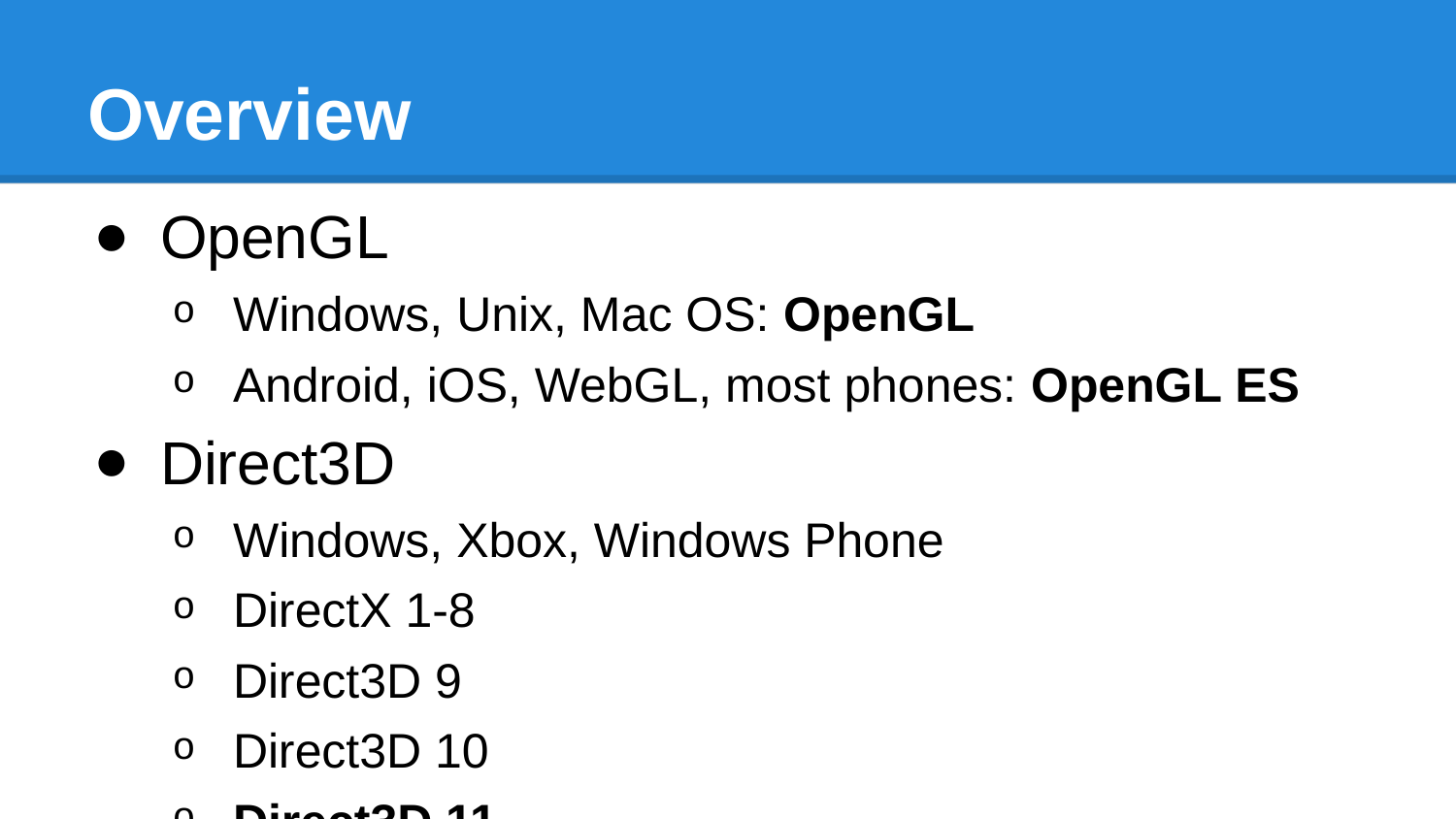

# Overview
OpenGL
Windows, Unix, Mac OS: OpenGL
Android, iOS, WebGL, most phones: OpenGL ES
Direct3D
Windows, Xbox, Windows Phone
DirectX 1-8
Direct3D 9
Direct3D 10
Direct3D 11